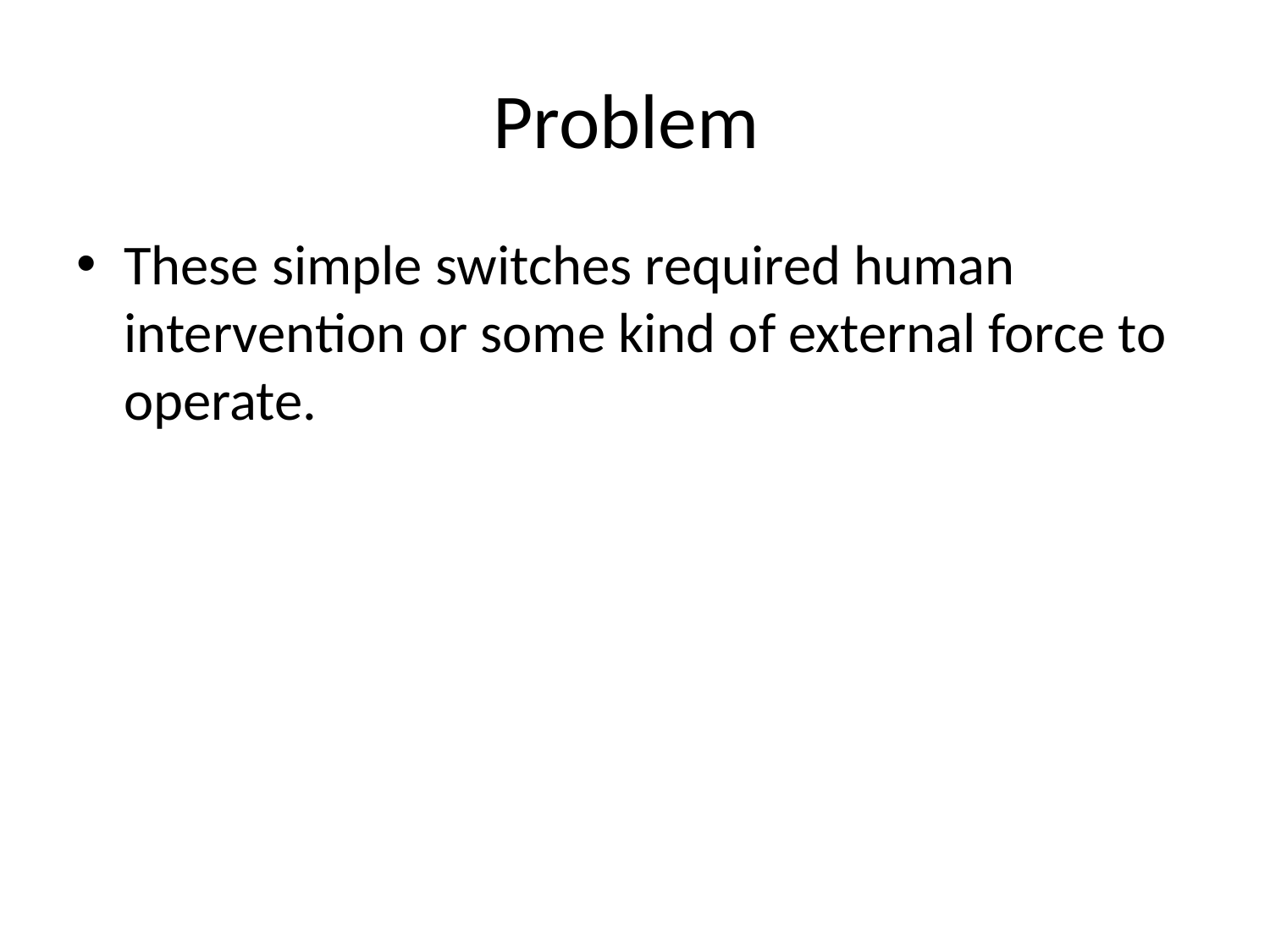

# Problem
These simple switches required human intervention or some kind of external force to operate.